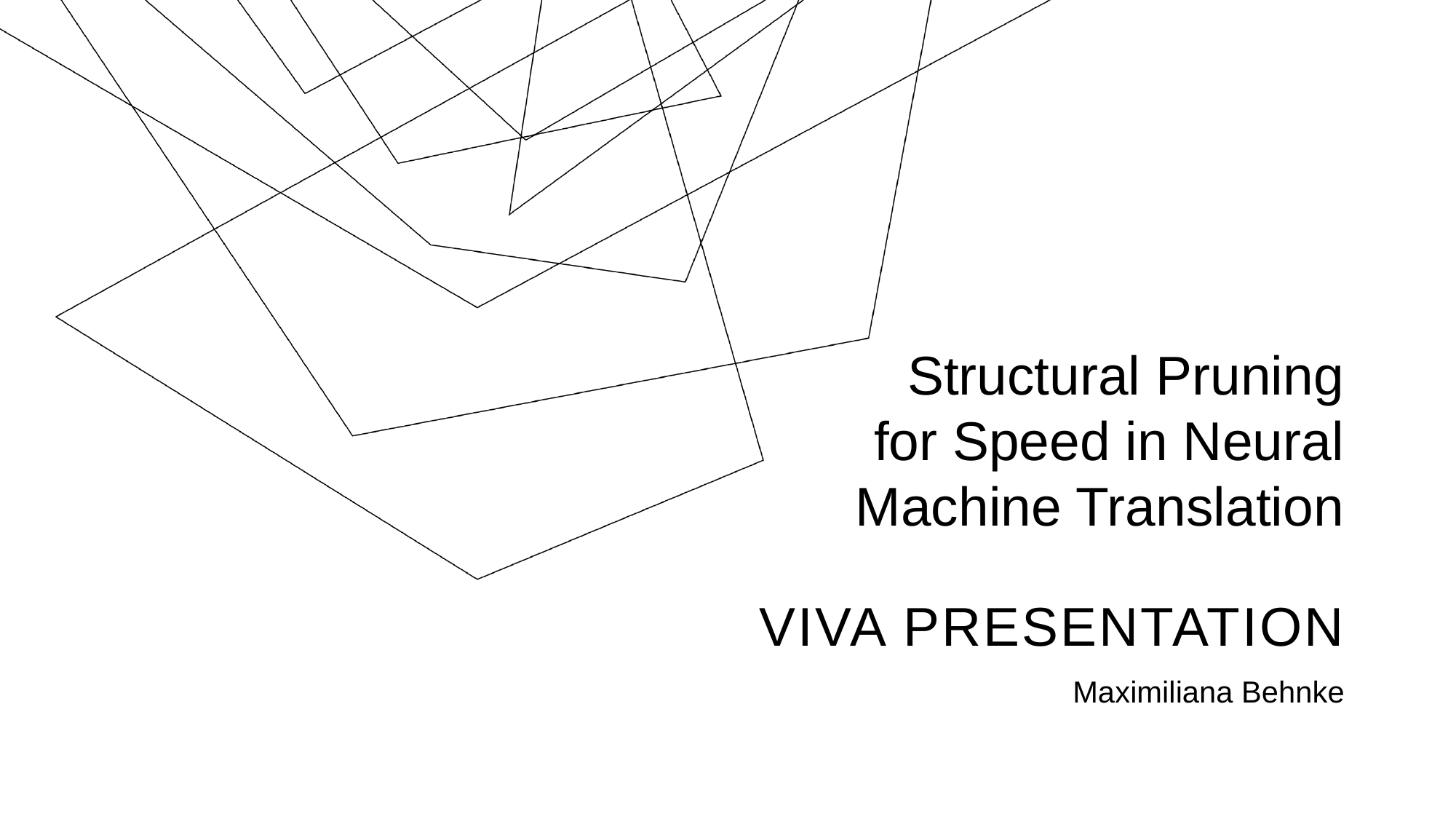

Structural Pruning for Speed in Neural Machine Translation
# Viva presentation
Maximiliana Behnke